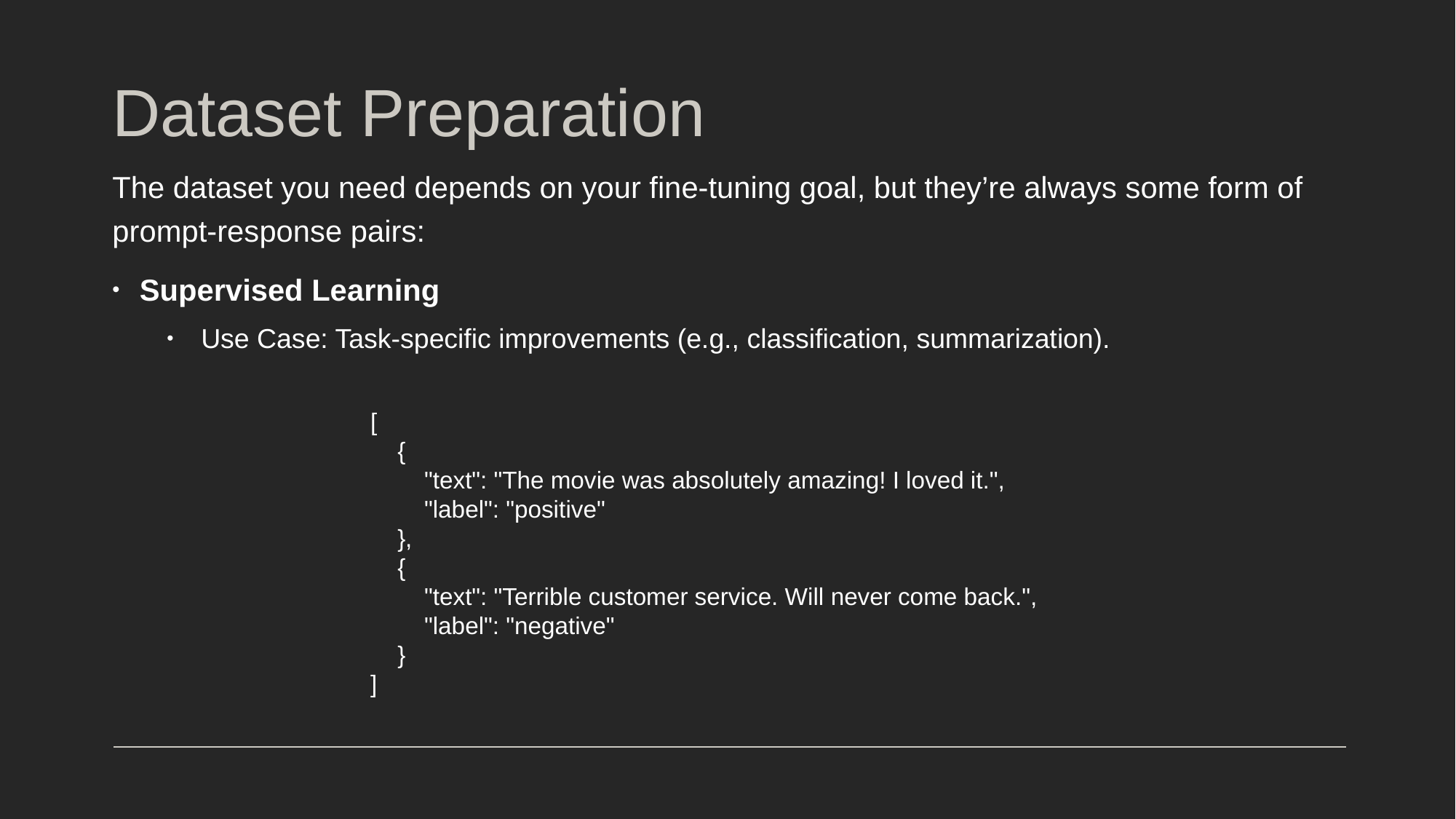

# Dataset Preparation
The dataset you need depends on your fine-tuning goal, but they’re always some form of prompt-response pairs:
Supervised Learning
Use Case: Task-specific improvements (e.g., classification, summarization).
[
    {
        "text": "The movie was absolutely amazing! I loved it.",
        "label": "positive"
    },
    {
        "text": "Terrible customer service. Will never come back.",
        "label": "negative"
    }
]